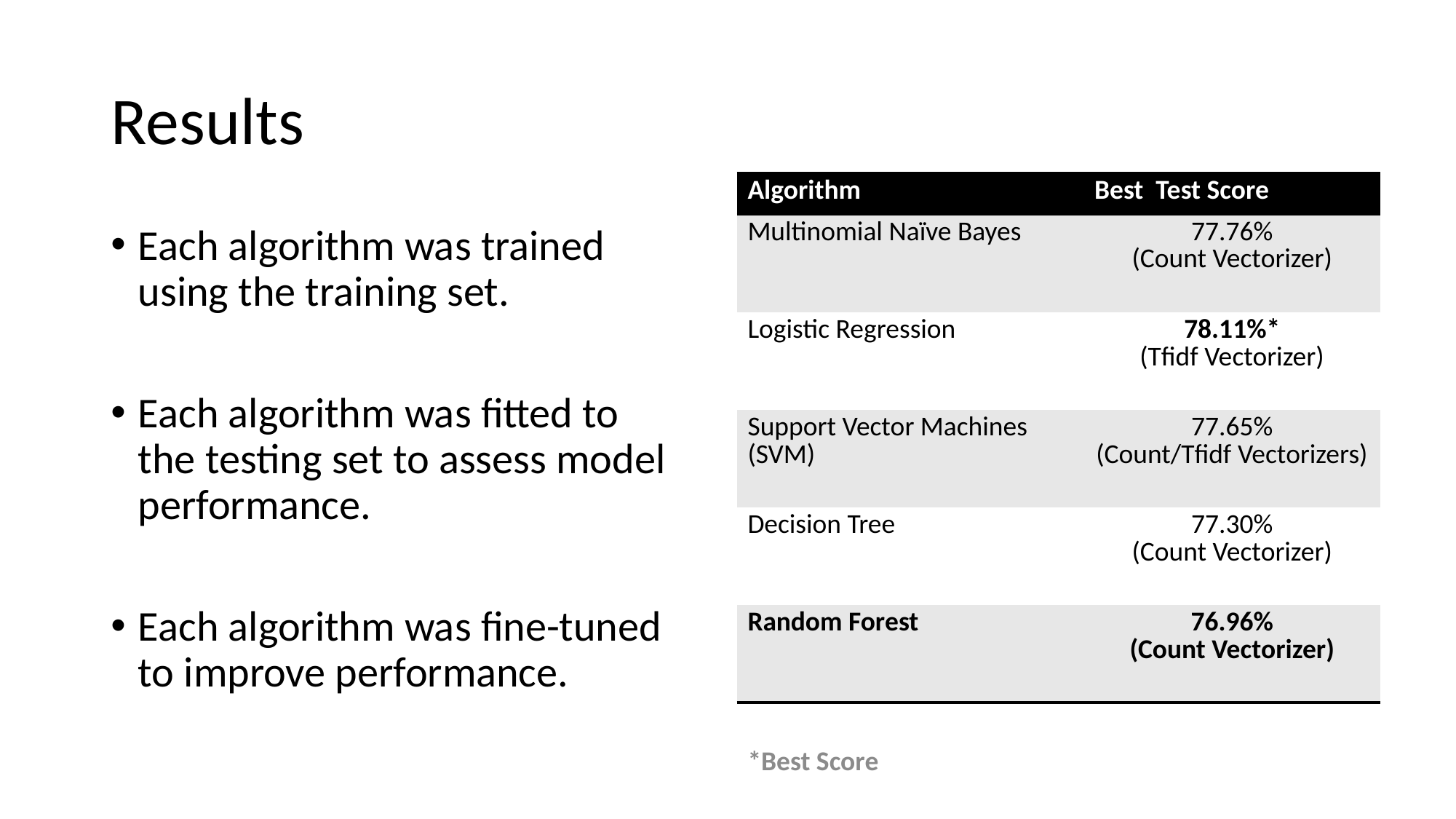

# Results
| Algorithm | Best Test Score |
| --- | --- |
| Multinomial Naïve Bayes | 77.76% (Count Vectorizer) |
| Logistic Regression | 78.11%\* (Tfidf Vectorizer) |
| Support Vector Machines (SVM) | 77.65% (Count/Tfidf Vectorizers) |
| Decision Tree | 77.30% (Count Vectorizer) |
| Random Forest | 76.96% (Count Vectorizer) |
Each algorithm was trained using the training set.

Each algorithm was fitted to the testing set to assess model performance.

Each algorithm was fine-tuned to improve performance.

*Best Score